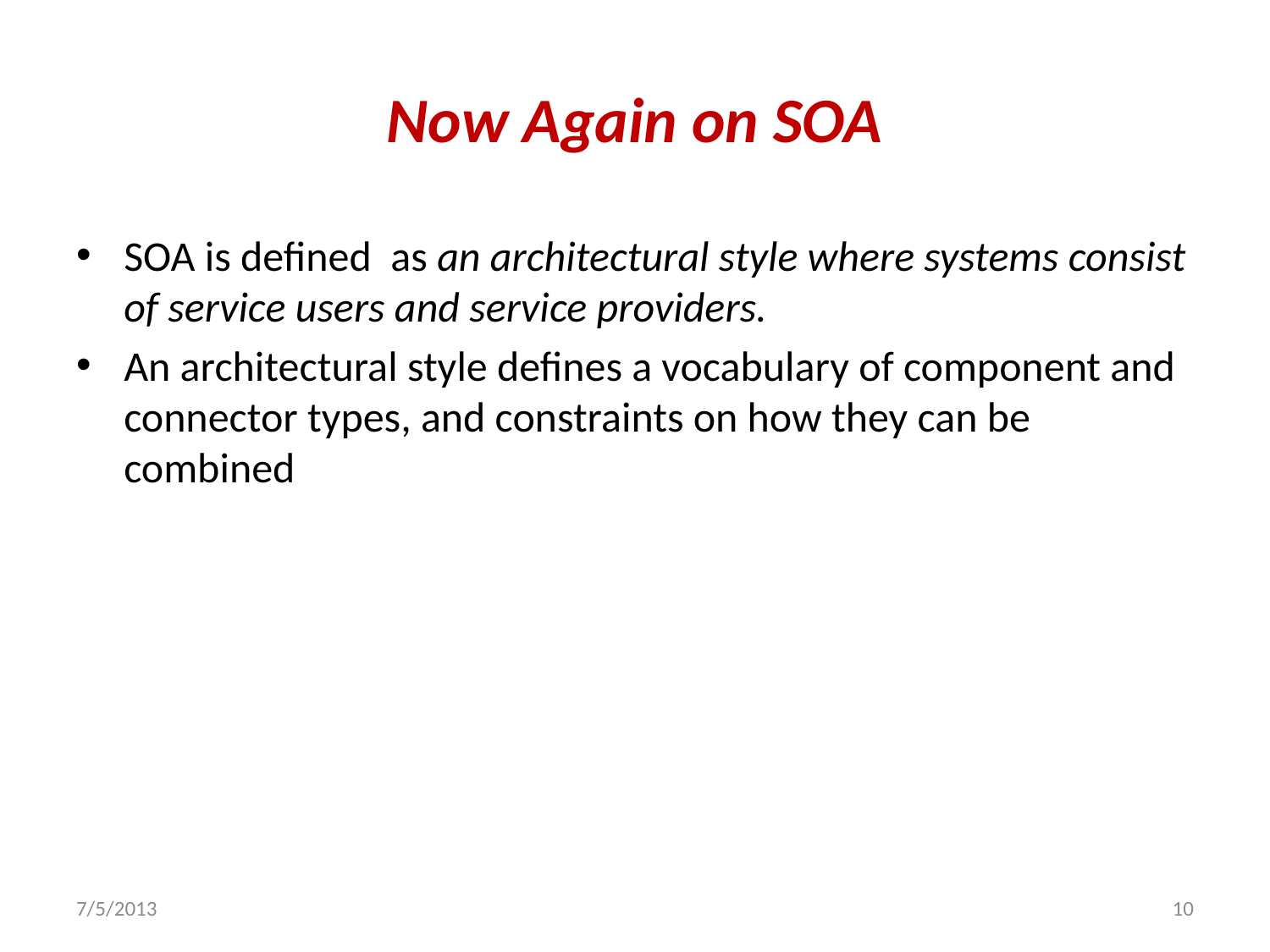

# Now Again on SOA
SOA is defined  as an architectural style where systems consist of service users and service providers.
An architectural style defines a vocabulary of component and connector types, and constraints on how they can be combined
7/5/2013
10